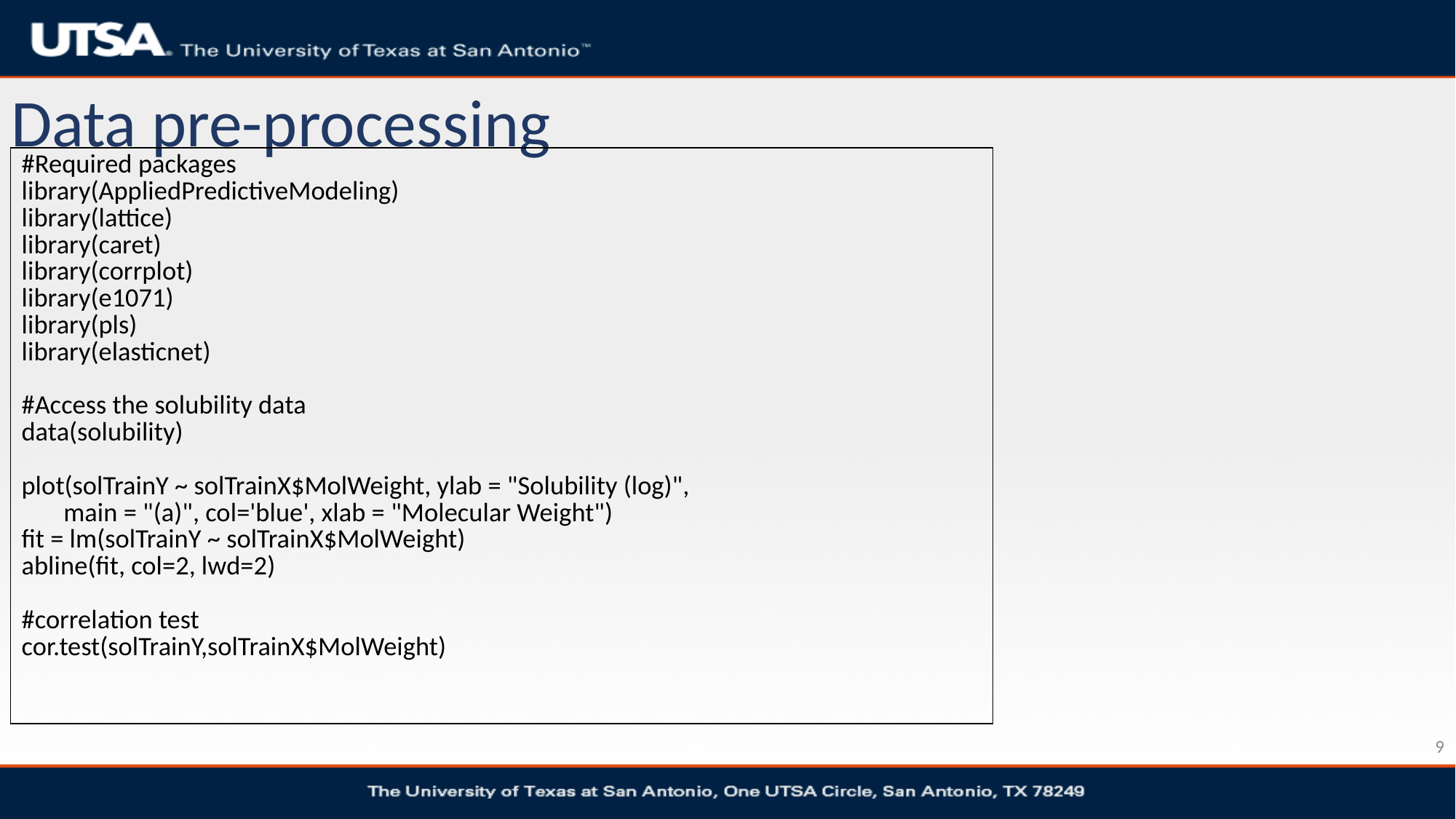

# Data pre-processing
| #Required packages library(AppliedPredictiveModeling) library(lattice) library(caret) library(corrplot) library(e1071) library(pls) library(elasticnet) #Access the solubility data data(solubility) plot(solTrainY ~ solTrainX$MolWeight, ylab = "Solubility (log)", main = "(a)", col='blue', xlab = "Molecular Weight") fit = lm(solTrainY ~ solTrainX$MolWeight) abline(fit, col=2, lwd=2) #correlation test cor.test(solTrainY,solTrainX$MolWeight) |
| --- |
9